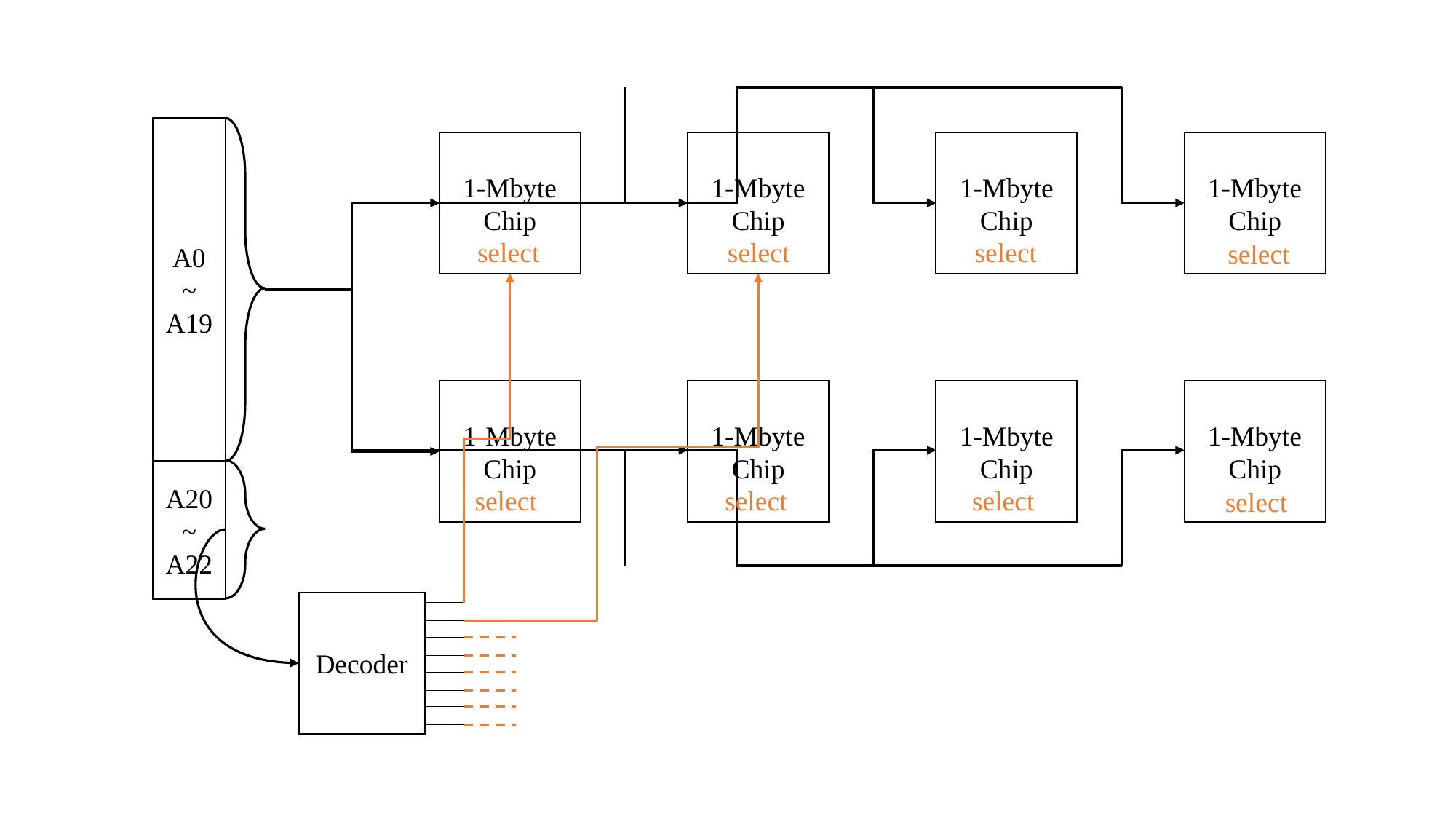

A0
~
A19
A20
~
A22

1-Mbyte
Chip
1-Mbyte
Chip
1-Mbyte
Chip
1-Mbyte
Chip
select
select
select
select
1-Mbyte
Chip
1-Mbyte
Chip
1-Mbyte
Chip
1-Mbyte
Chip

select
select
select
select
Decoder